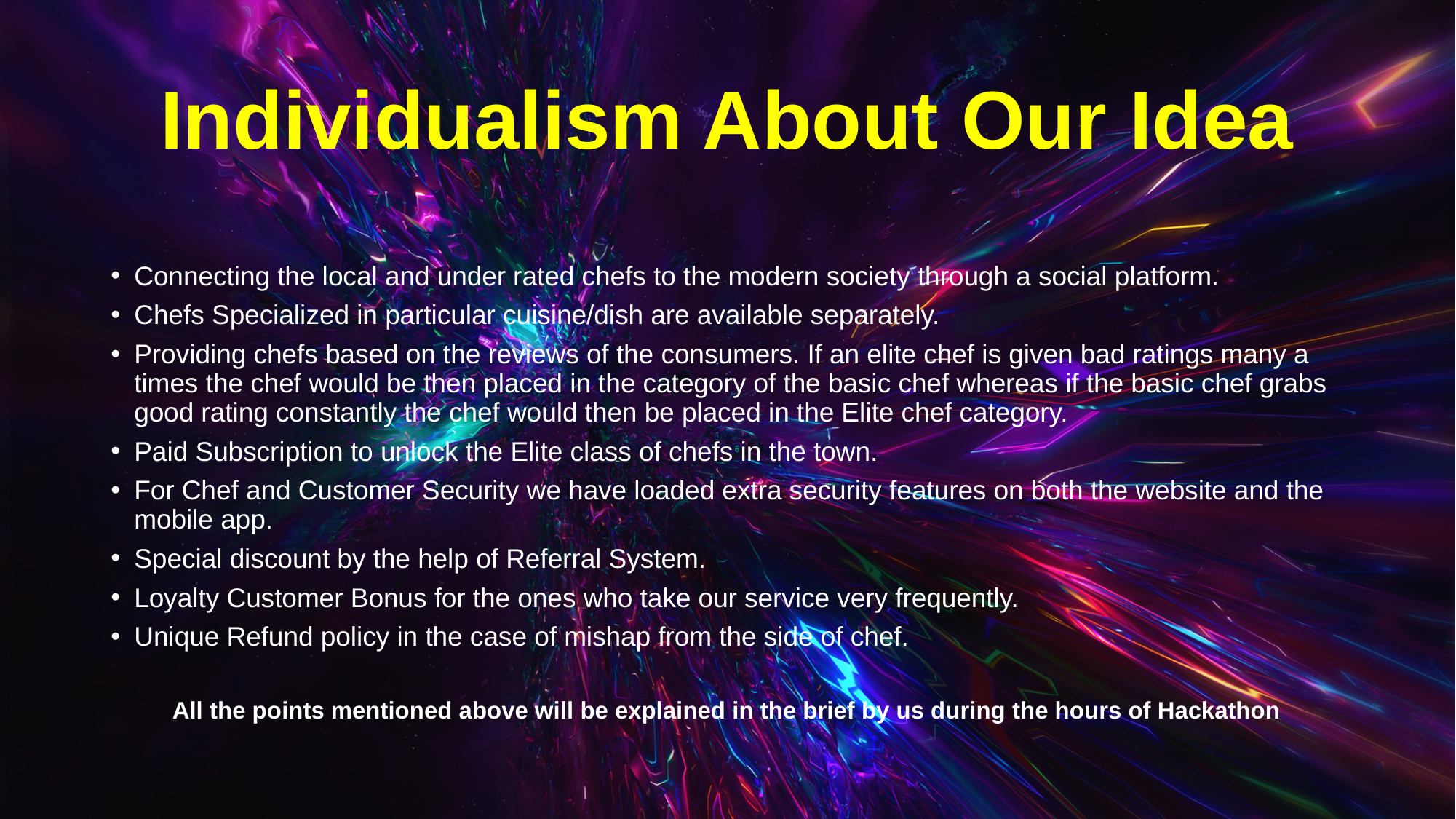

# Individualism About Our Idea

Connecting the local and under rated chefs to the modern society through a social platform.
Chefs Specialized in particular cuisine/dish are available separately.
Providing chefs based on the reviews of the consumers. If an elite chef is given bad ratings many a times the chef would be then placed in the category of the basic chef whereas if the basic chef grabs good rating constantly the chef would then be placed in the Elite chef category.
Paid Subscription to unlock the Elite class of chefs in the town.
For Chef and Customer Security we have loaded extra security features on both the website and the mobile app.
Special discount by the help of Referral System.
Loyalty Customer Bonus for the ones who take our service very frequently.
Unique Refund policy in the case of mishap from the side of chef.

All the points mentioned above will be explained in the brief by us during the hours of Hackathon